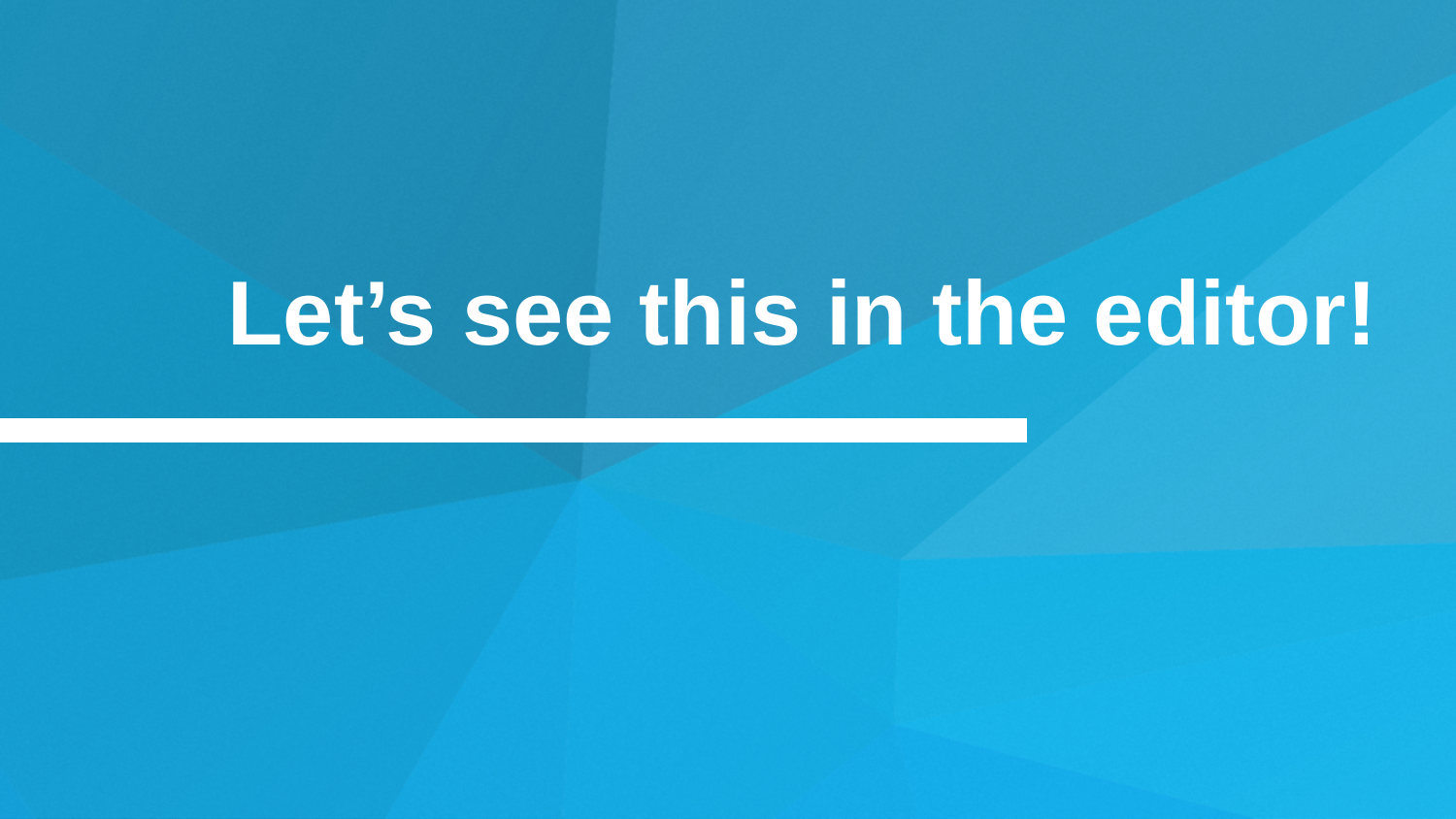

# Let’s see this in the editor!